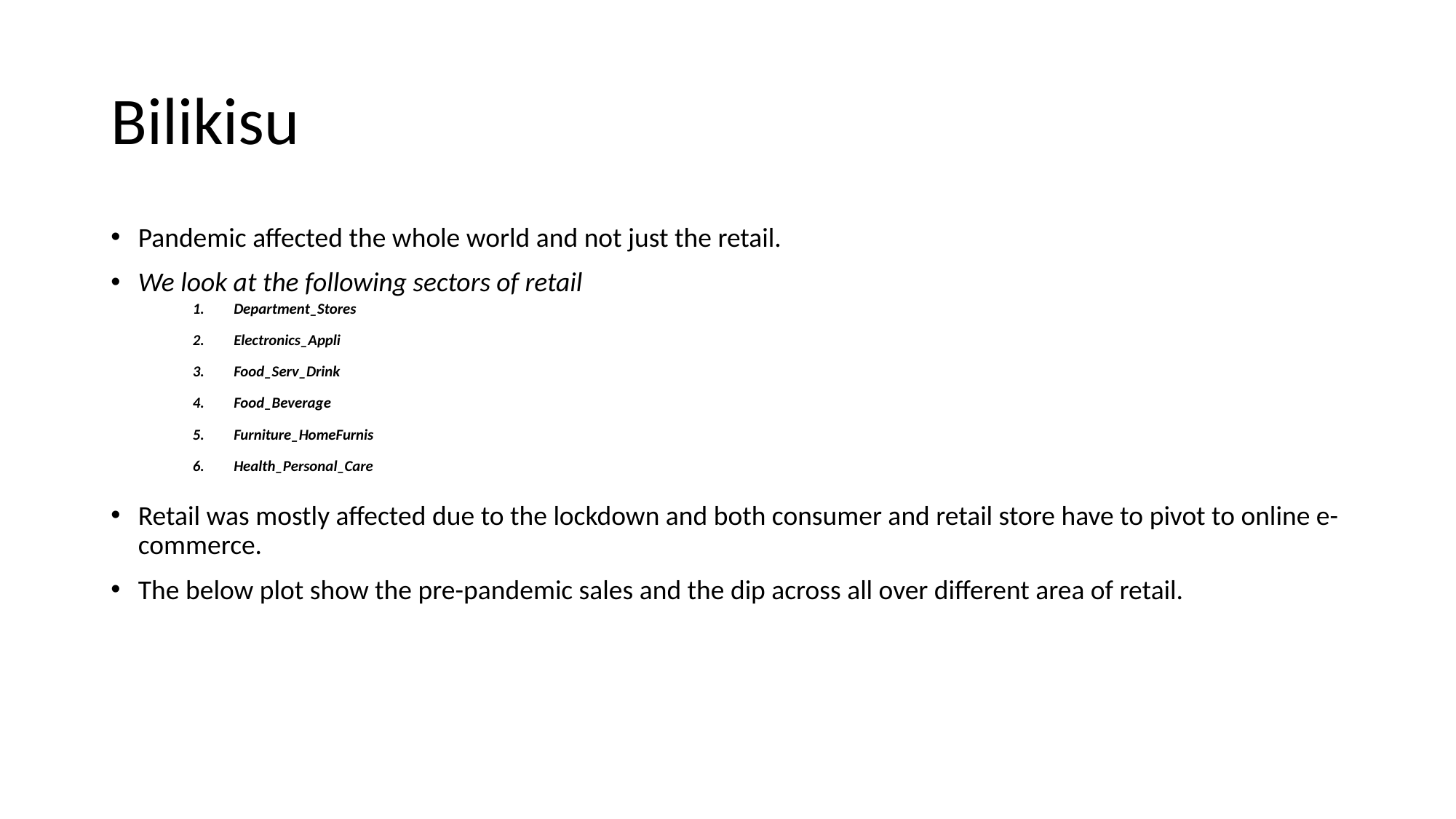

# Bilikisu
Pandemic affected the whole world and not just the retail.
We look at the following sectors of retail
Department_Stores
Electronics_Appli
Food_Serv_Drink
Food_Beverage
Furniture_HomeFurnis
Health_Personal_Care
Retail was mostly affected due to the lockdown and both consumer and retail store have to pivot to online e-commerce.
The below plot show the pre-pandemic sales and the dip across all over different area of retail.